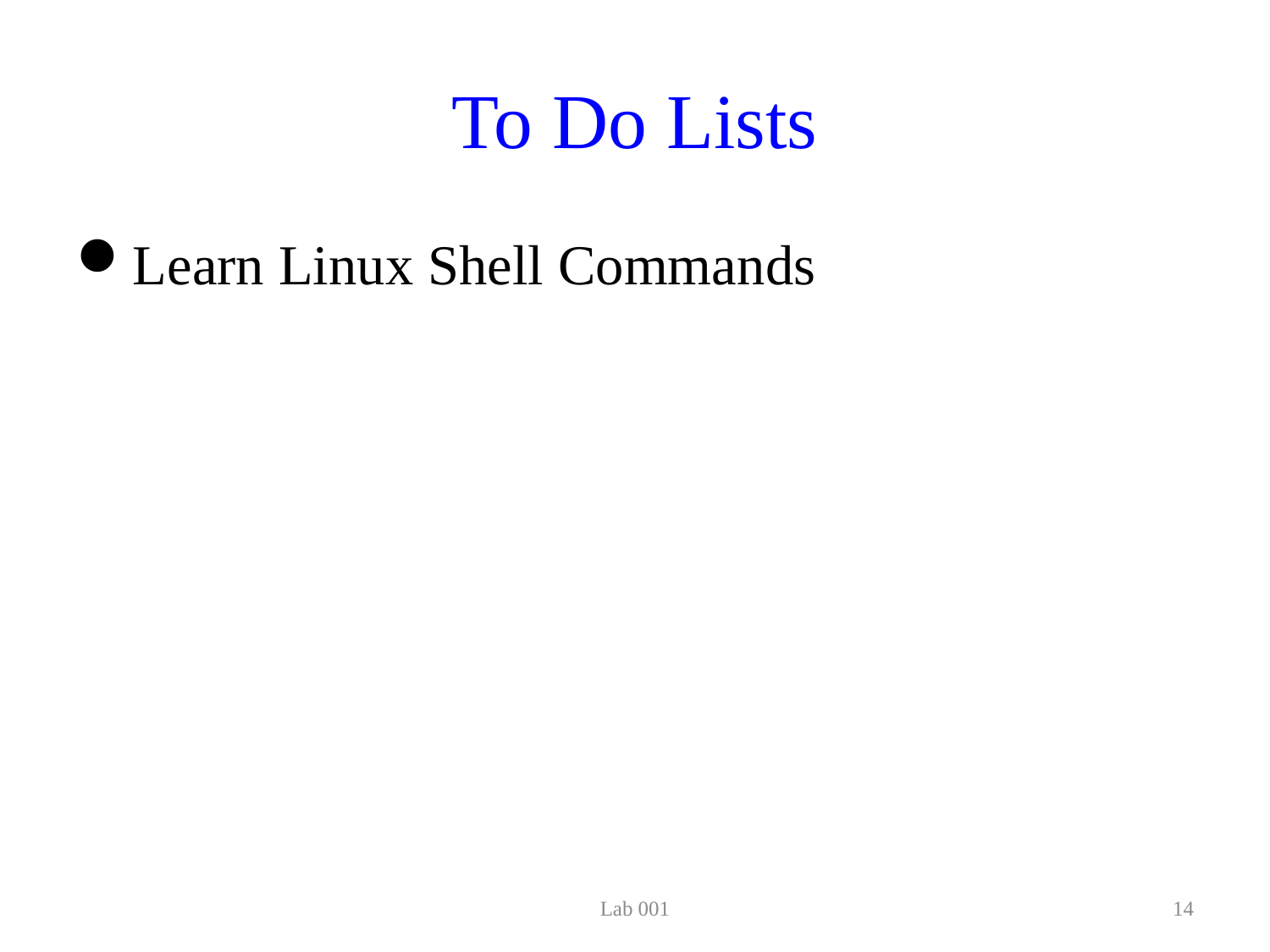

# To Do Lists
Learn Linux Shell Commands

Lab 001
14